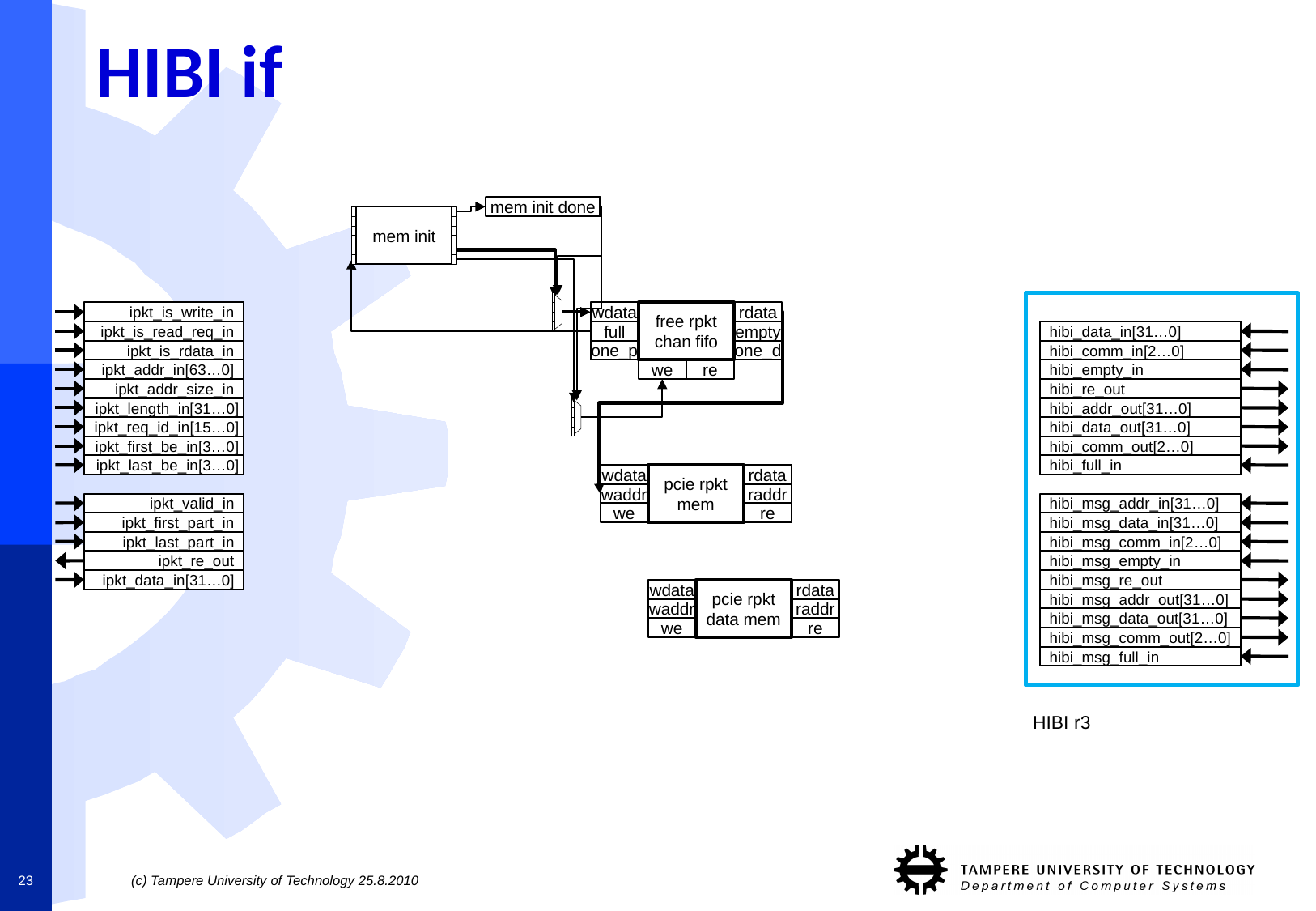

# HIBI if
mem init done

mem init

ipkt_is_write_in
wdata
free rpkt chan fifo
rdata
full
empty
one_p
one_d
we
re
ipkt_is_read_req_in
hibi_data_in[31…0]
ipkt_is_rdata_in
hibi_comm_in[2…0]
ipkt_addr_in[63…0]
hibi_empty_in
ipkt_addr_size_in
hibi_re_out
ipkt_length_in[31…0]

hibi_addr_out[31…0]
ipkt_req_id_in[15…0]
hibi_data_out[31…0]
ipkt_first_be_in[3…0]
hibi_comm_out[2…0]
ipkt_last_be_in[3…0]
hibi_full_in
wdata
pcie rpkt mem
rdata
waddr
raddr
we
re
ipkt_valid_in
hibi_msg_addr_in[31…0]
ipkt_first_part_in
hibi_msg_data_in[31…0]
ipkt_last_part_in
hibi_msg_comm_in[2…0]
ipkt_re_out
hibi_msg_empty_in
ipkt_data_in[31…0]
hibi_msg_re_out
wdata
pcie rpkt data mem
rdata
waddr
raddr
we
re
hibi_msg_addr_out[31…0]
hibi_msg_data_out[31…0]
hibi_msg_comm_out[2…0]
hibi_msg_full_in
HIBI r3
23
(c) Tampere University of Technology 25.8.2010